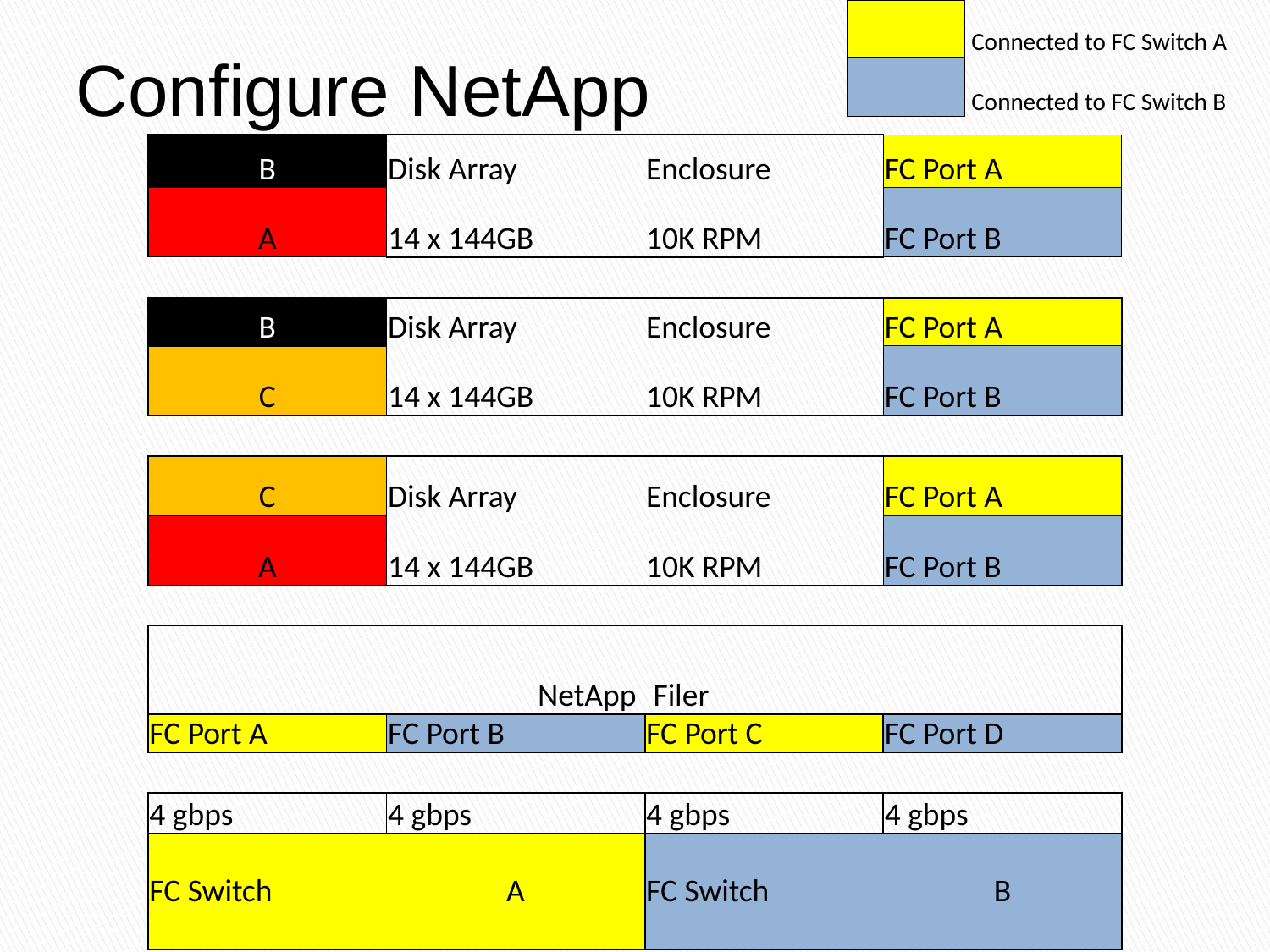

|  | Connected to FC Switch A |
| --- | --- |
|  | Connected to FC Switch B |
# Configure NetApp
| B | Disk Array | Enclosure | FC Port A |
| --- | --- | --- | --- |
| A | 14 x 144GB | 10K RPM | FC Port B |
|  |  |  |  |
| B | Disk Array | Enclosure | FC Port A |
| C | 14 x 144GB | 10K RPM | FC Port B |
|  |  |  |  |
| C | Disk Array | Enclosure | FC Port A |
| A | 14 x 144GB | 10K RPM | FC Port B |
|  |  |  |  |
|  |  |  |  |
|  | NetApp | Filer |  |
| FC Port A | FC Port B | FC Port C | FC Port D |
|  |  |  |  |
| 4 gbps | 4 gbps | 4 gbps | 4 gbps |
| FC Switch | A | FC Switch | B |
|  |  |  |  |